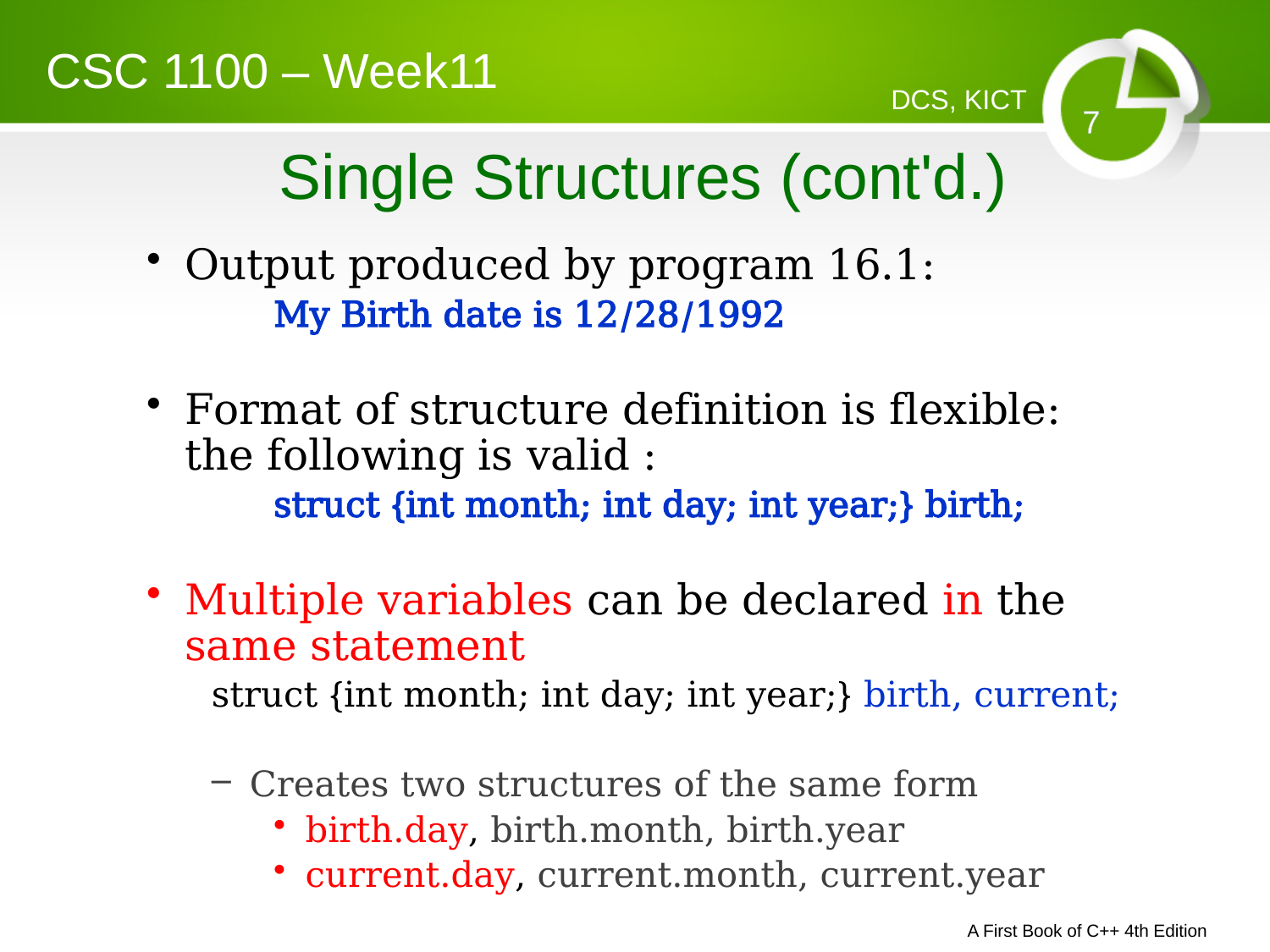

CSC 1100 – Week11
DCS, KICT
7
# Single Structures (cont'd.)
Output produced by program 16.1:
My Birth date is 12/28/1992

Format of structure definition is flexible: the following is valid :
struct {int month; int day; int year;} birth;

Multiple variables can be declared in the same statement
struct {int month; int day; int year;} birth, current;

Creates two structures of the same form
birth.day, birth.month, birth.year
current.day, current.month, current.year
A First Book of C++ 4th Edition